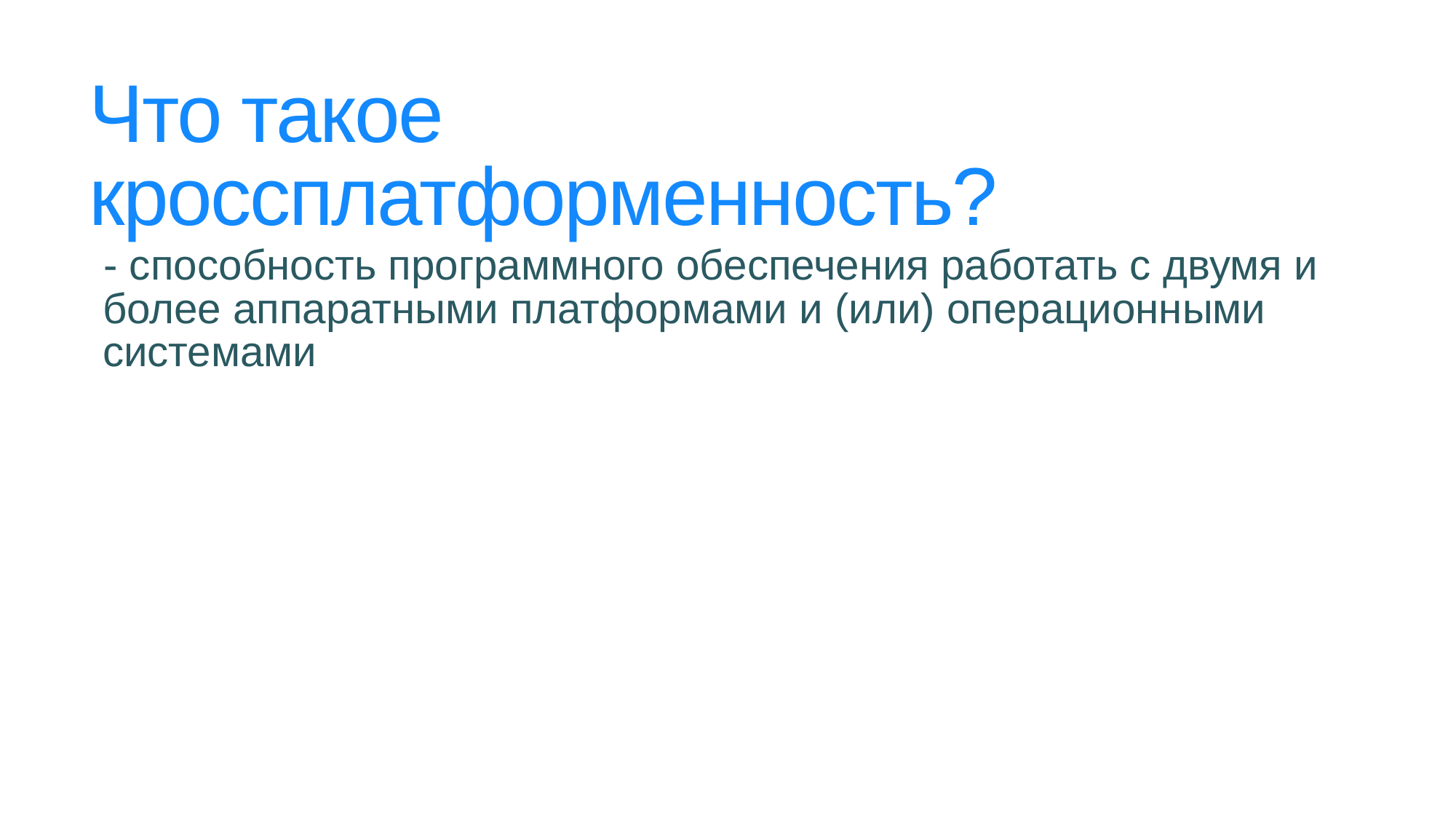

# Что такое кроссплатформенность?
- способность программного обеспечения работать с двумя и более аппаратными платформами и (или) операционными системами